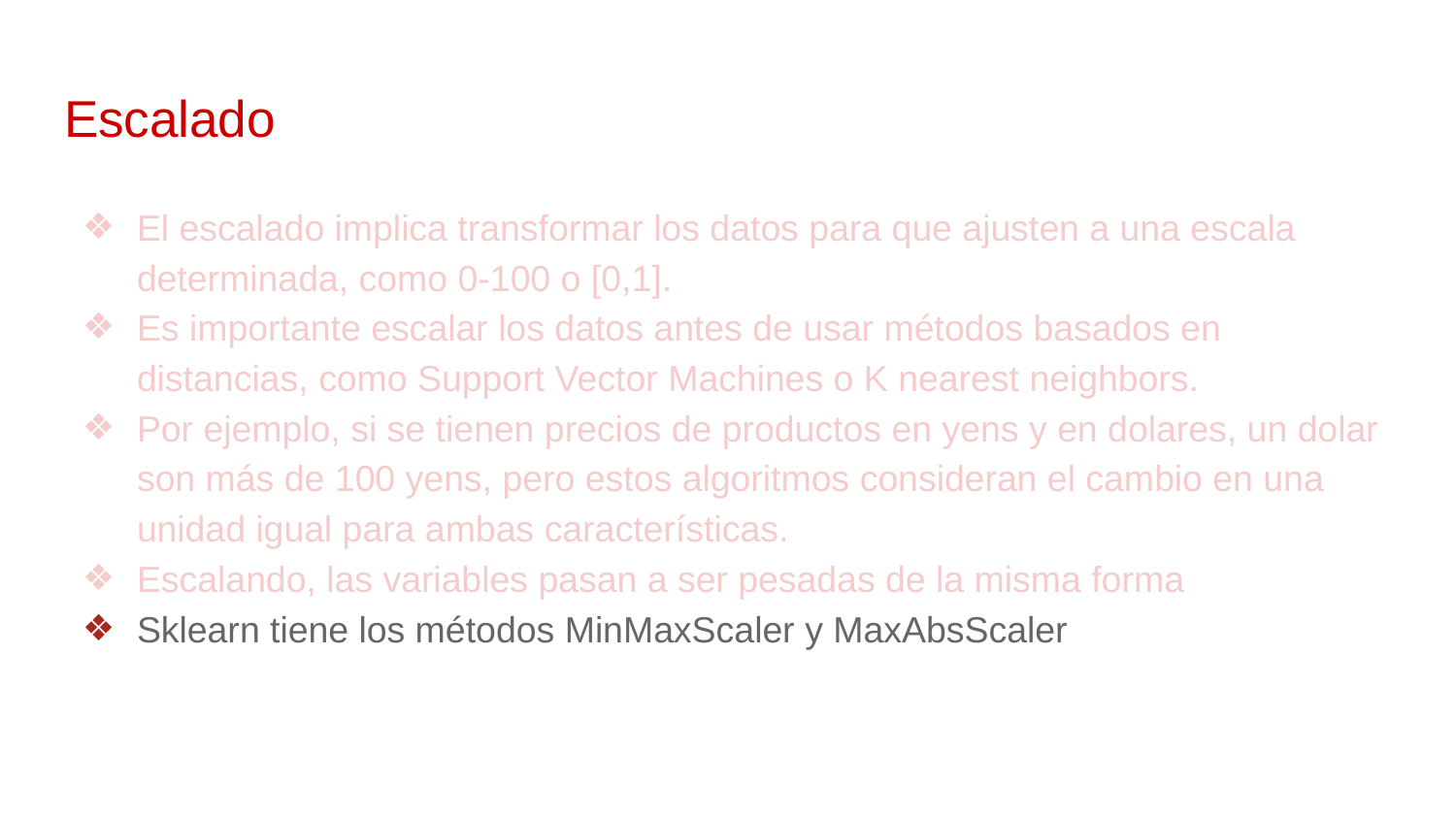

# Escalado
El escalado implica transformar los datos para que ajusten a una escala determinada, como 0-100 o [0,1].
Es importante escalar los datos antes de usar métodos basados en distancias, como Support Vector Machines o K nearest neighbors.
Por ejemplo, si se tienen precios de productos en yens y en dolares, un dolar son más de 100 yens, pero estos algoritmos consideran el cambio en una unidad igual para ambas características.
Escalando, las variables pasan a ser pesadas de la misma forma
Sklearn tiene los métodos MinMaxScaler y MaxAbsScaler